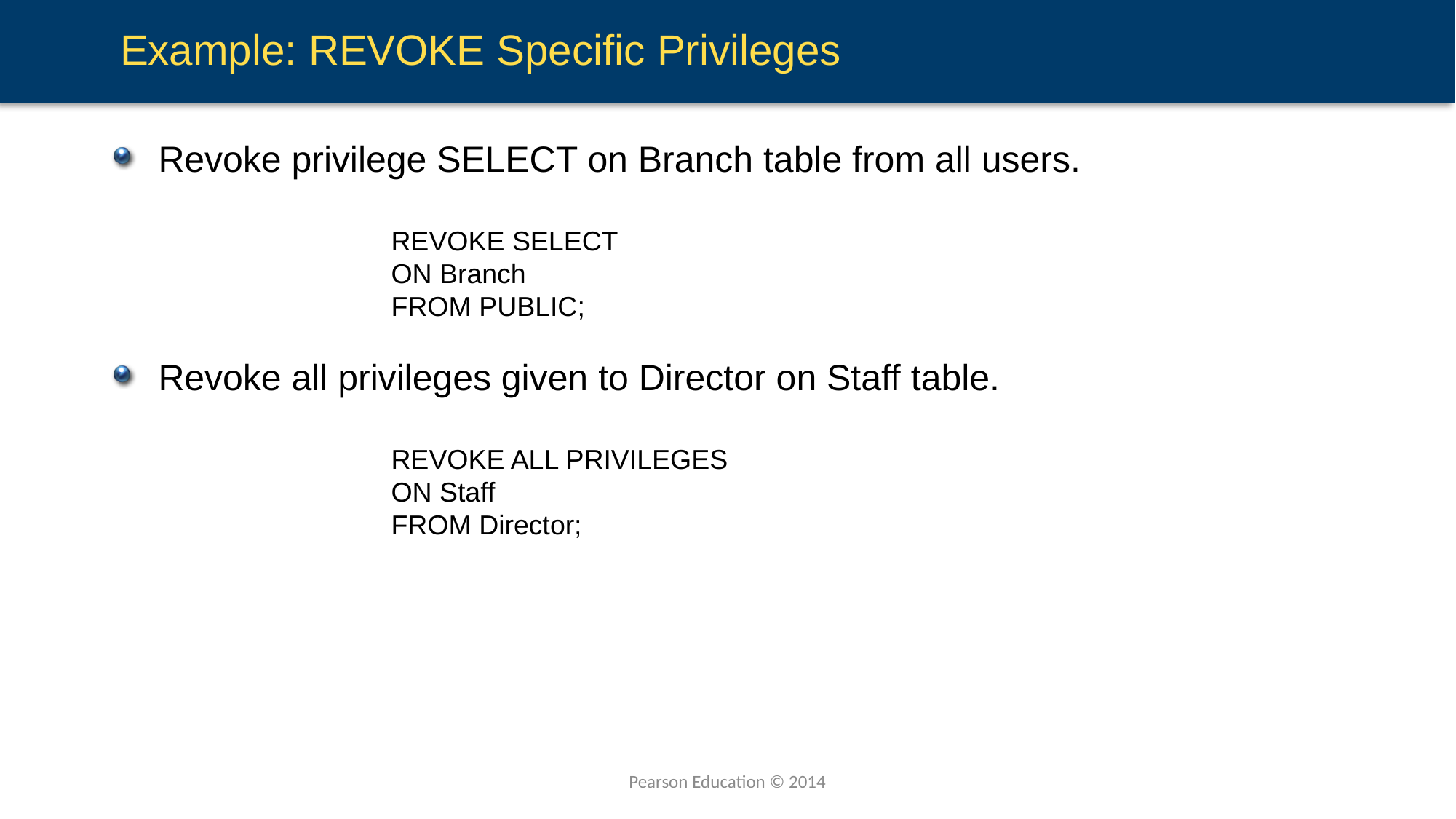

# Example: REVOKE Specific Privileges
Revoke privilege SELECT on Branch table from all users.

		REVOKE SELECT
		ON Branch
		FROM PUBLIC;

Revoke all privileges given to Director on Staff table.

		REVOKE ALL PRIVILEGES
		ON Staff
		FROM Director;
Pearson Education © 2014